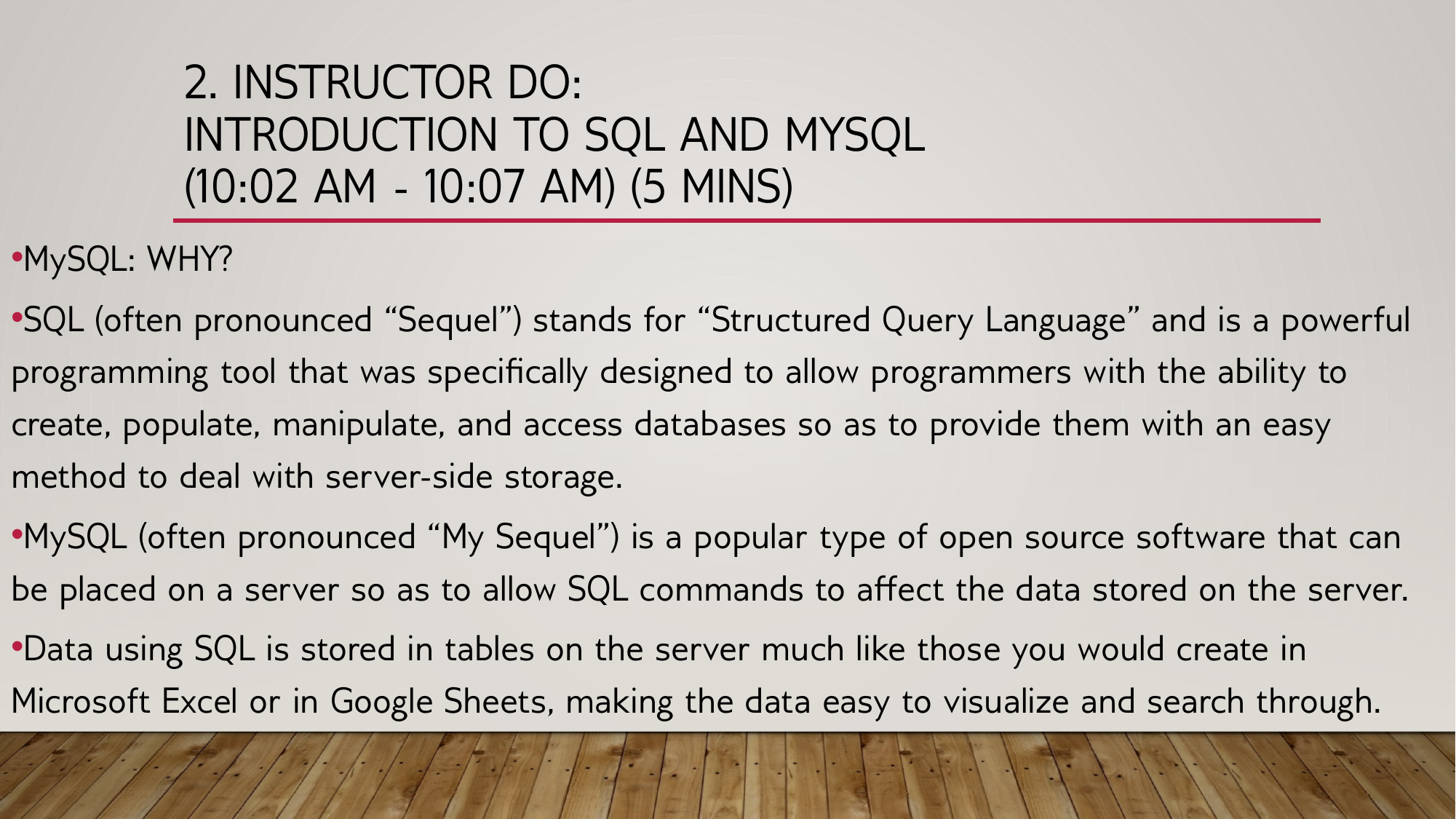

# 2. Instructor Do: Introduction to SQL and MySQL (10:02 AM - 10:07 AM) (5 mins)
MySQL: WHY?
SQL (often pronounced “Sequel”) stands for “Structured Query Language” and is a powerful programming tool that was specifically designed to allow programmers with the ability to create, populate, manipulate, and access databases so as to provide them with an easy method to deal with server-side storage.
MySQL (often pronounced “My Sequel”) is a popular type of open source software that can be placed on a server so as to allow SQL commands to affect the data stored on the server.
Data using SQL is stored in tables on the server much like those you would create in Microsoft Excel or in Google Sheets, making the data easy to visualize and search through.